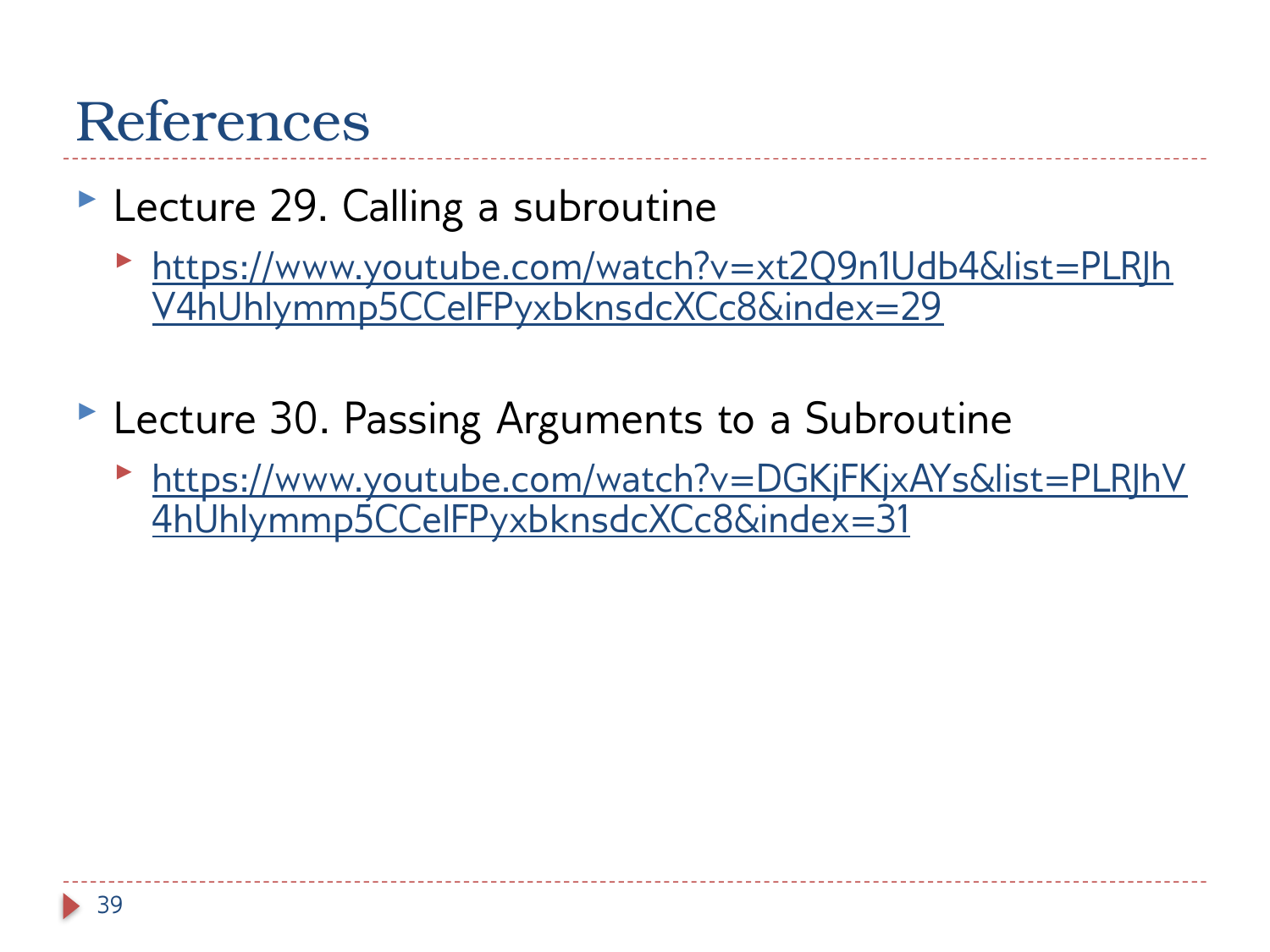

# References
Lecture 29. Calling a subroutine
https://www.youtube.com/watch?v=xt2Q9n1Udb4&list=PLRJhV4hUhIymmp5CCeIFPyxbknsdcXCc8&index=29
Lecture 30. Passing Arguments to a Subroutine
https://www.youtube.com/watch?v=DGKjFKjxAYs&list=PLRJhV4hUhIymmp5CCeIFPyxbknsdcXCc8&index=31
39